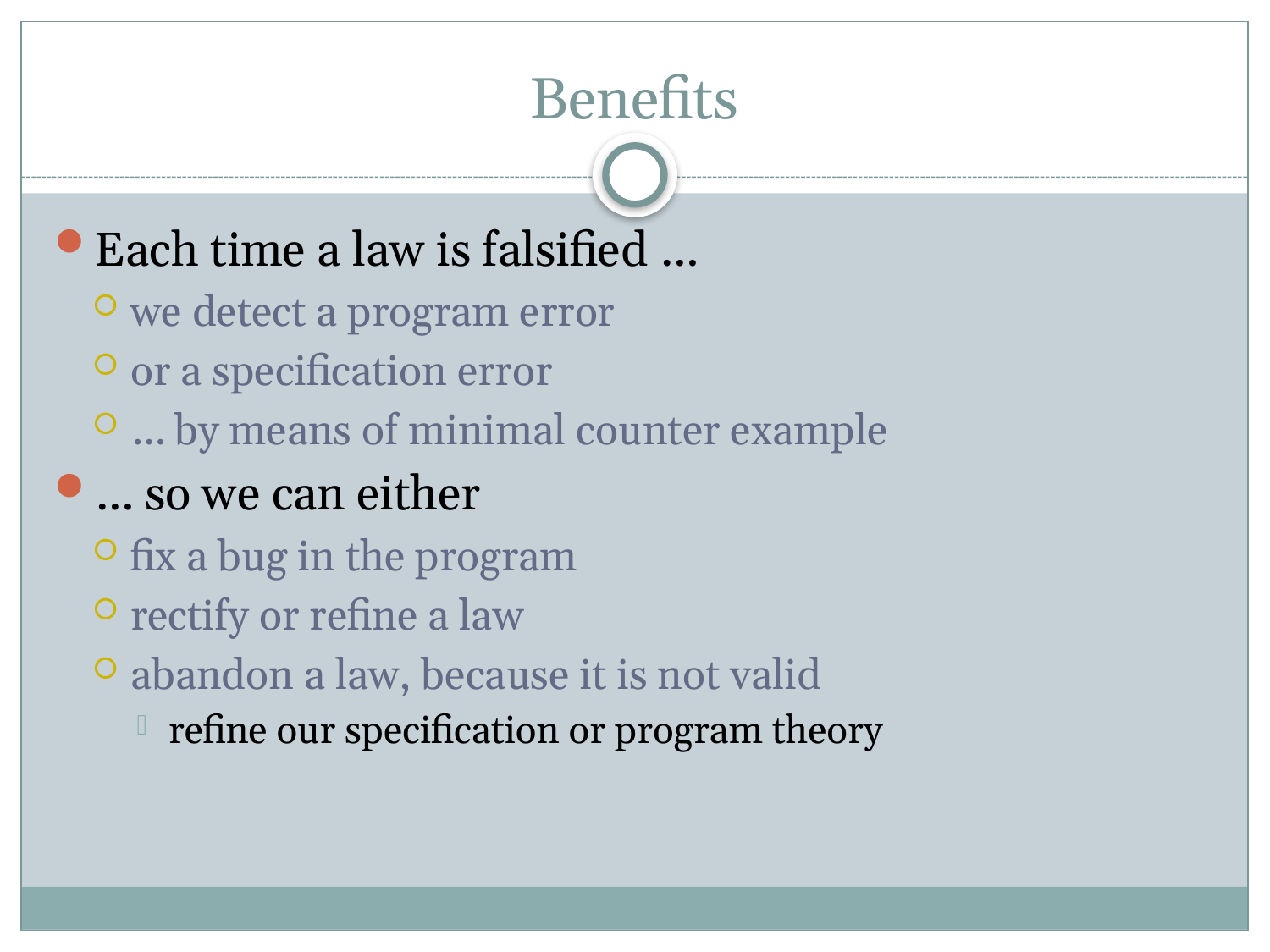

# Benefits
Each time a law is falsified …
we detect a program error
or a specification error
… by means of minimal counter example
… so we can either
fix a bug in the program
rectify or refine a law
abandon a law, because it is not valid
refine our specification or program theory